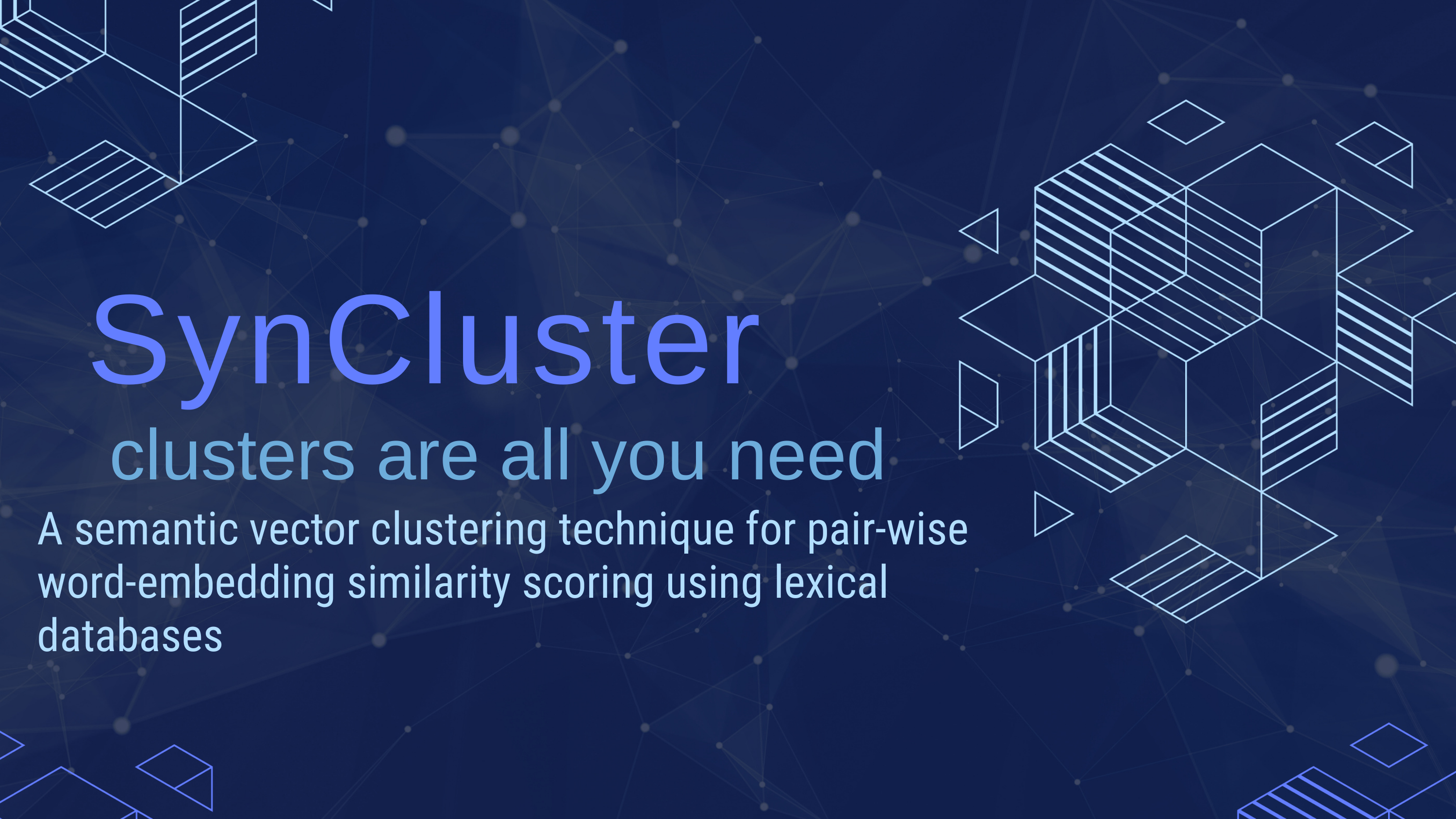

SynCluster
clusters are all you need
A semantic vector clustering technique for pair-wise word-embedding similarity scoring using lexical databases